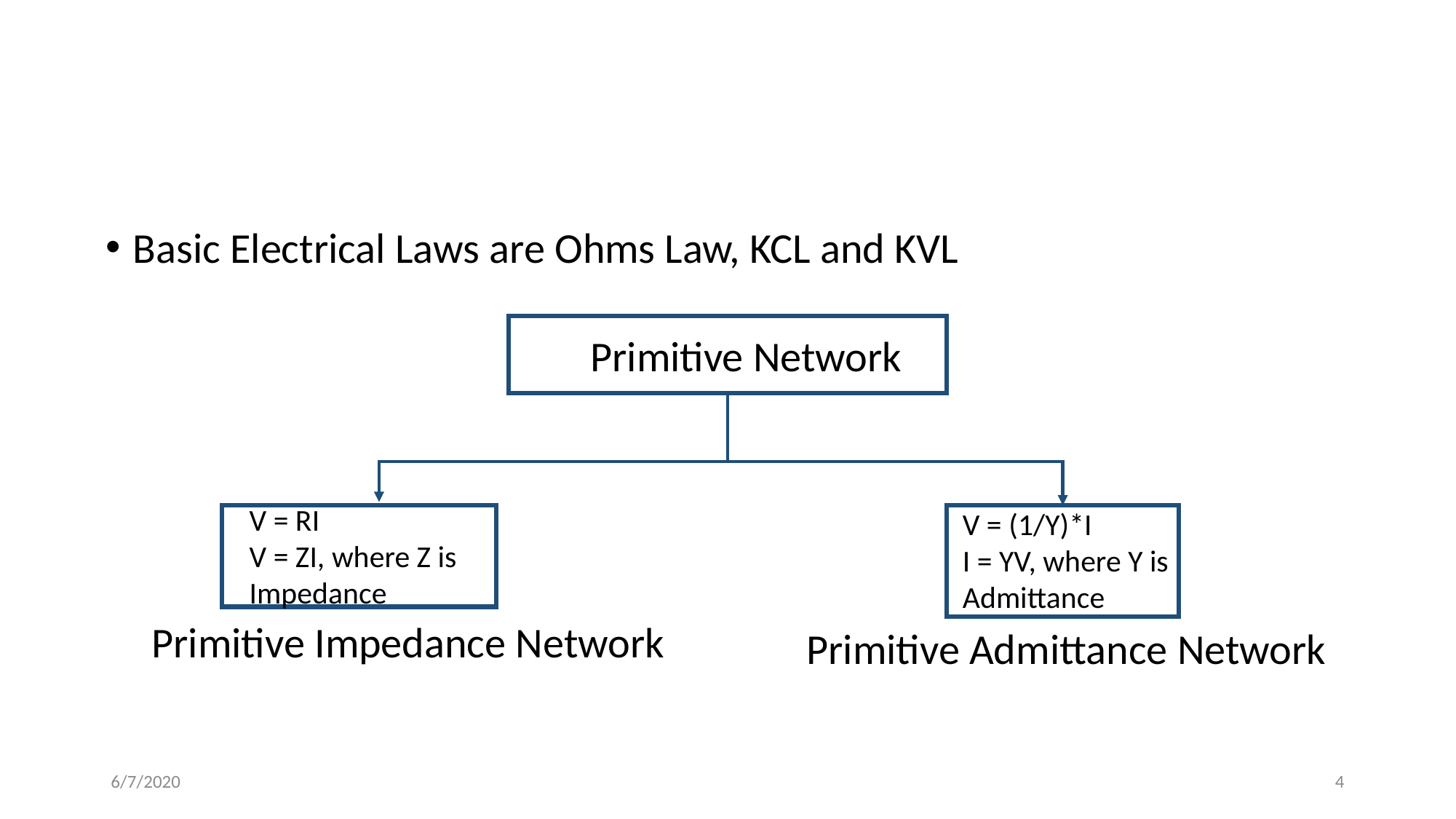

#
Basic Electrical Laws are Ohms Law, KCL and KVL

Primitive Network
V = RI
V = ZI, where Z is Impedance
V = (1/Y)*I
I = YV, where Y is
Admittance

Primitive Impedance Network
Primitive Admittance Network
6/7/2020
4